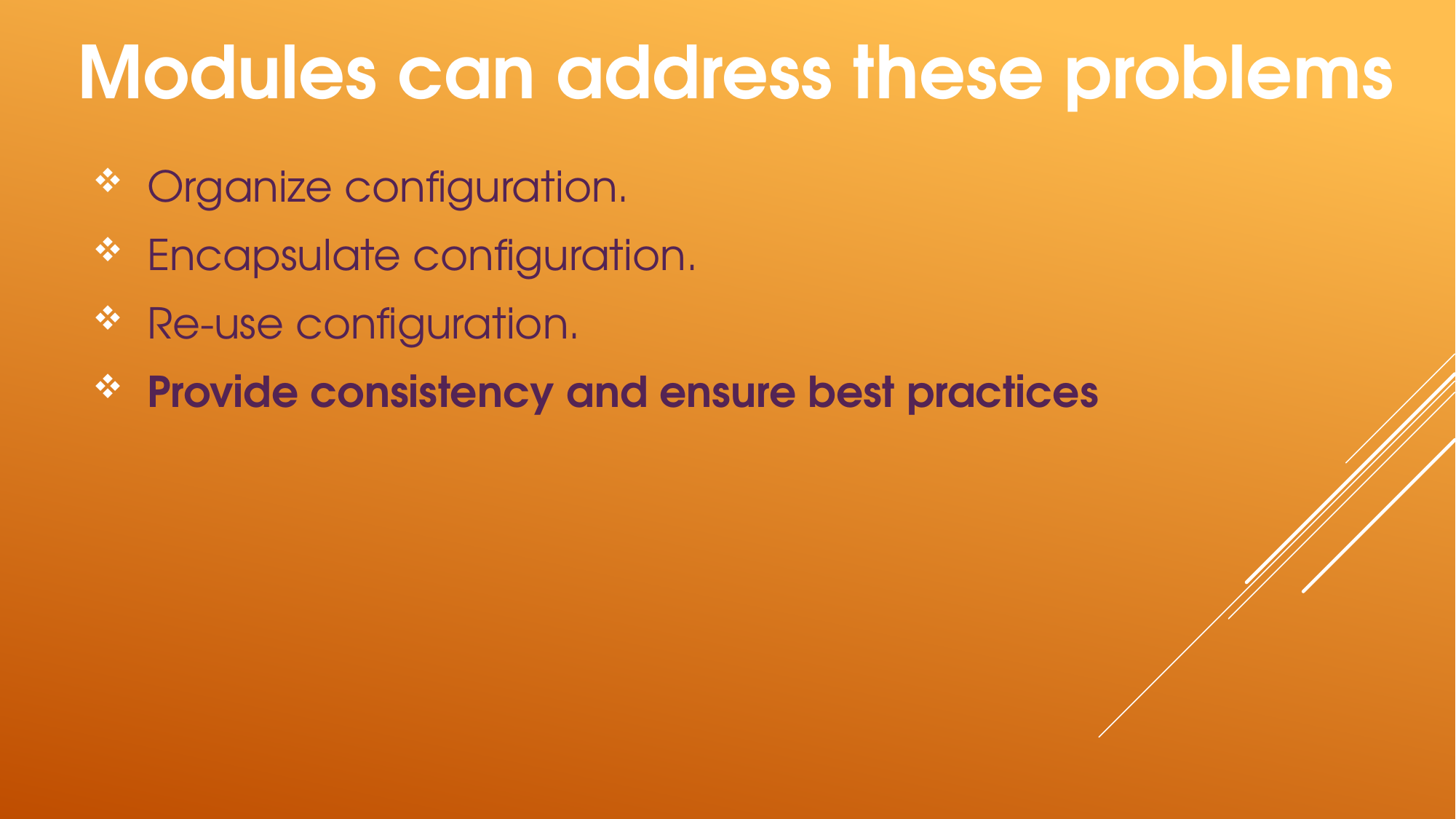

# Modules can address these problems
Organize configuration.
Encapsulate configuration.
Re-use configuration.
Provide consistency and ensure best practices